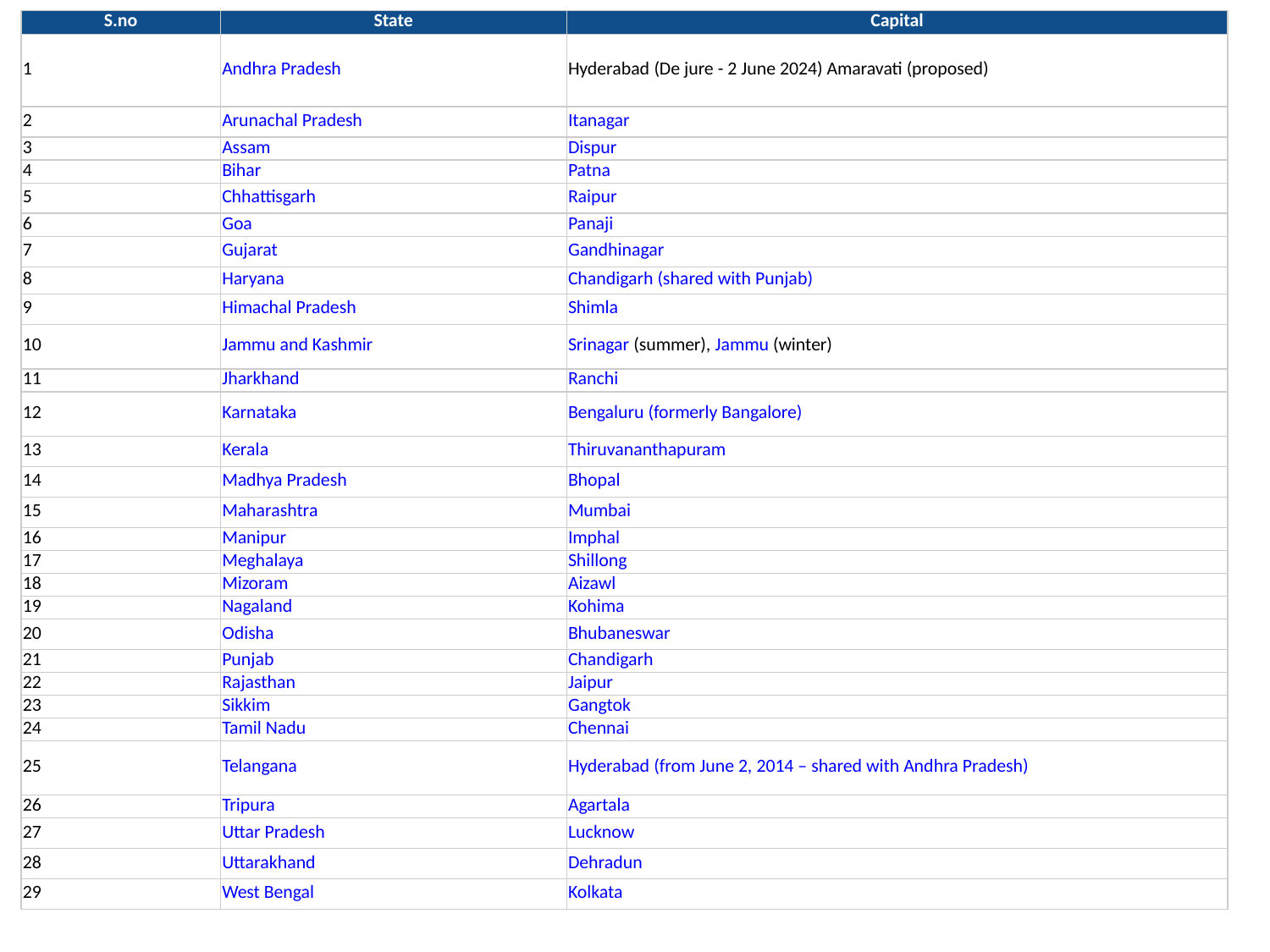

| S.no | State | Capital |
| --- | --- | --- |
| 1 | Andhra Pradesh | Hyderabad (De jure - 2 June 2024) Amaravati (proposed) |
| 2 | Arunachal Pradesh | Itanagar |
| 3 | Assam | Dispur |
| 4 | Bihar | Patna |
| 5 | Chhattisgarh | Raipur |
| 6 | Goa | Panaji |
| 7 | Gujarat | Gandhinagar |
| 8 | Haryana | Chandigarh (shared with Punjab) |
| 9 | Himachal Pradesh | Shimla |
| 10 | Jammu and Kashmir | Srinagar (summer), Jammu (winter) |
| 11 | Jharkhand | Ranchi |
| 12 | Karnataka | Bengaluru (formerly Bangalore) |
| 13 | Kerala | Thiruvananthapuram |
| 14 | Madhya Pradesh | Bhopal |
| 15 | Maharashtra | Mumbai |
| 16 | Manipur | Imphal |
| 17 | Meghalaya | Shillong |
| 18 | Mizoram | Aizawl |
| 19 | Nagaland | Kohima |
| 20 | Odisha | Bhubaneswar |
| 21 | Punjab | Chandigarh |
| 22 | Rajasthan | Jaipur |
| 23 | Sikkim | Gangtok |
| 24 | Tamil Nadu | Chennai |
| 25 | Telangana | Hyderabad (from June 2, 2014 – shared with Andhra Pradesh) |
| 26 | Tripura | Agartala |
| 27 | Uttar Pradesh | Lucknow |
| 28 | Uttarakhand | Dehradun |
| 29 | West Bengal | Kolkata |